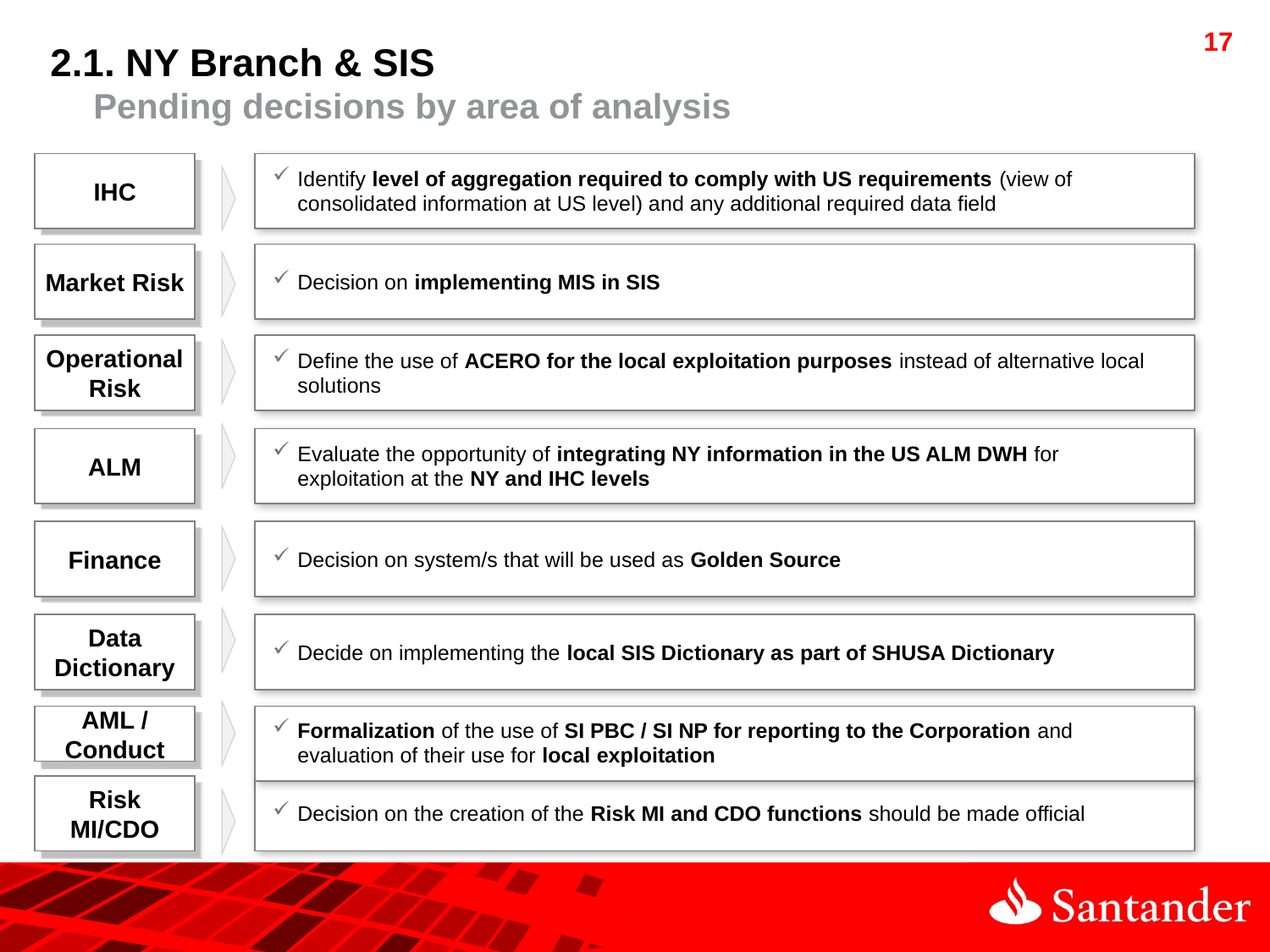

2.1. NY Branch & SIS
    Pending decisions by area of analysis
IHC

Identify level of aggregation required to comply with US requirements (view of consolidated information at US level) and any additional required data field

Market Risk

Decision on implementing MIS in SIS

Operational Risk

Define the use of ACERO for the local exploitation purposes instead of alternative local solutions

ALM

Evaluate the opportunity of integrating NY information in the US ALM DWH for exploitation at the NY and IHC levels

Finance

Decision on system/s that will be used as Golden Source

Data Dictionary

Decide on implementing the local SIS Dictionary as part of SHUSA Dictionary

AML / Conduct

Formalization of the use of SI PBC / SI NP for reporting to the Corporation and evaluation of their use for local exploitation

Risk MI/CDO

Decision on the creation of the Risk MI and CDO functions should be made official